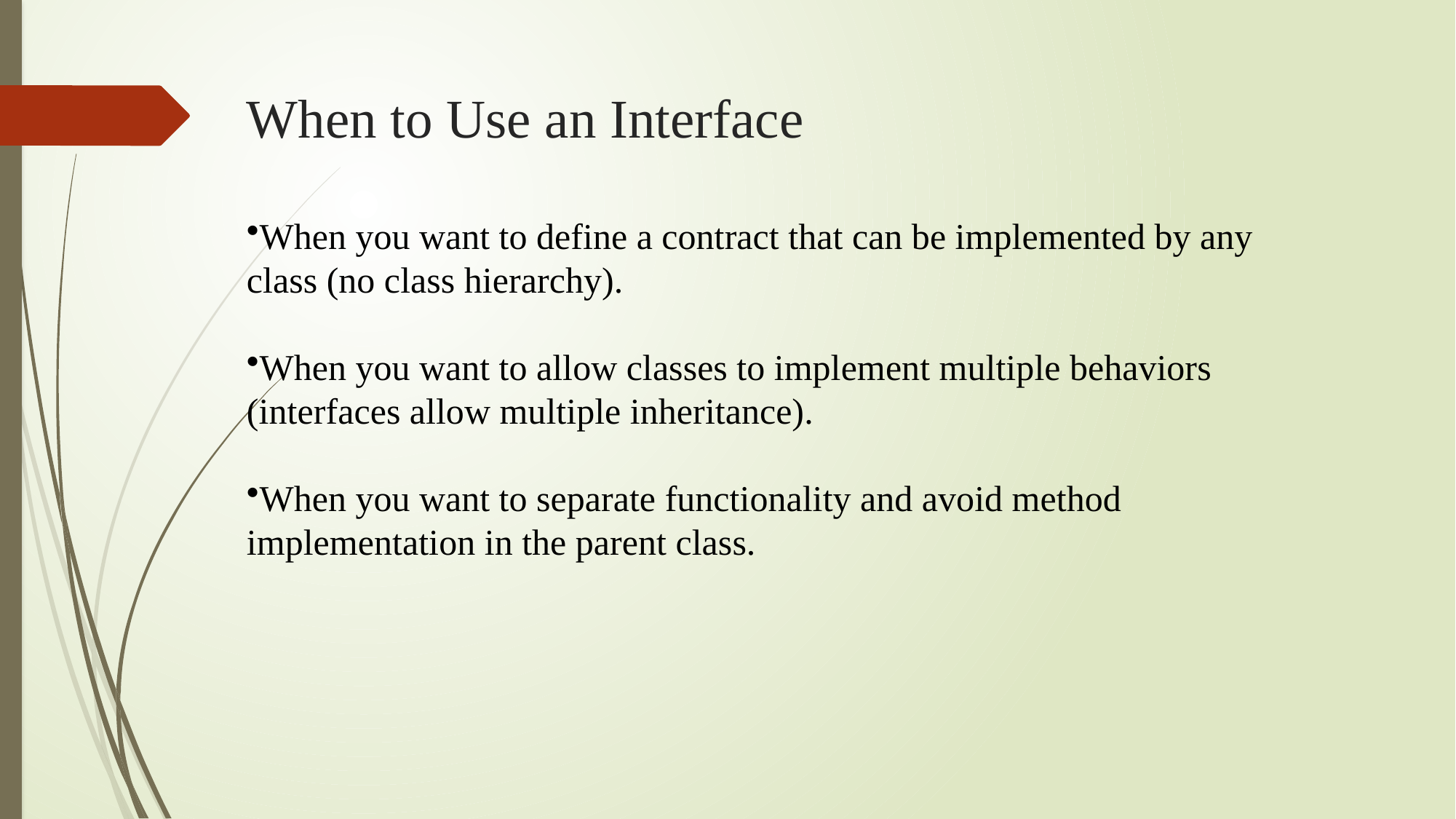

# When to Use an Interface

When you want to define a contract that can be implemented by any class (no class hierarchy).

When you want to allow classes to implement multiple behaviors (interfaces allow multiple inheritance).

When you want to separate functionality and avoid method implementation in the parent class.